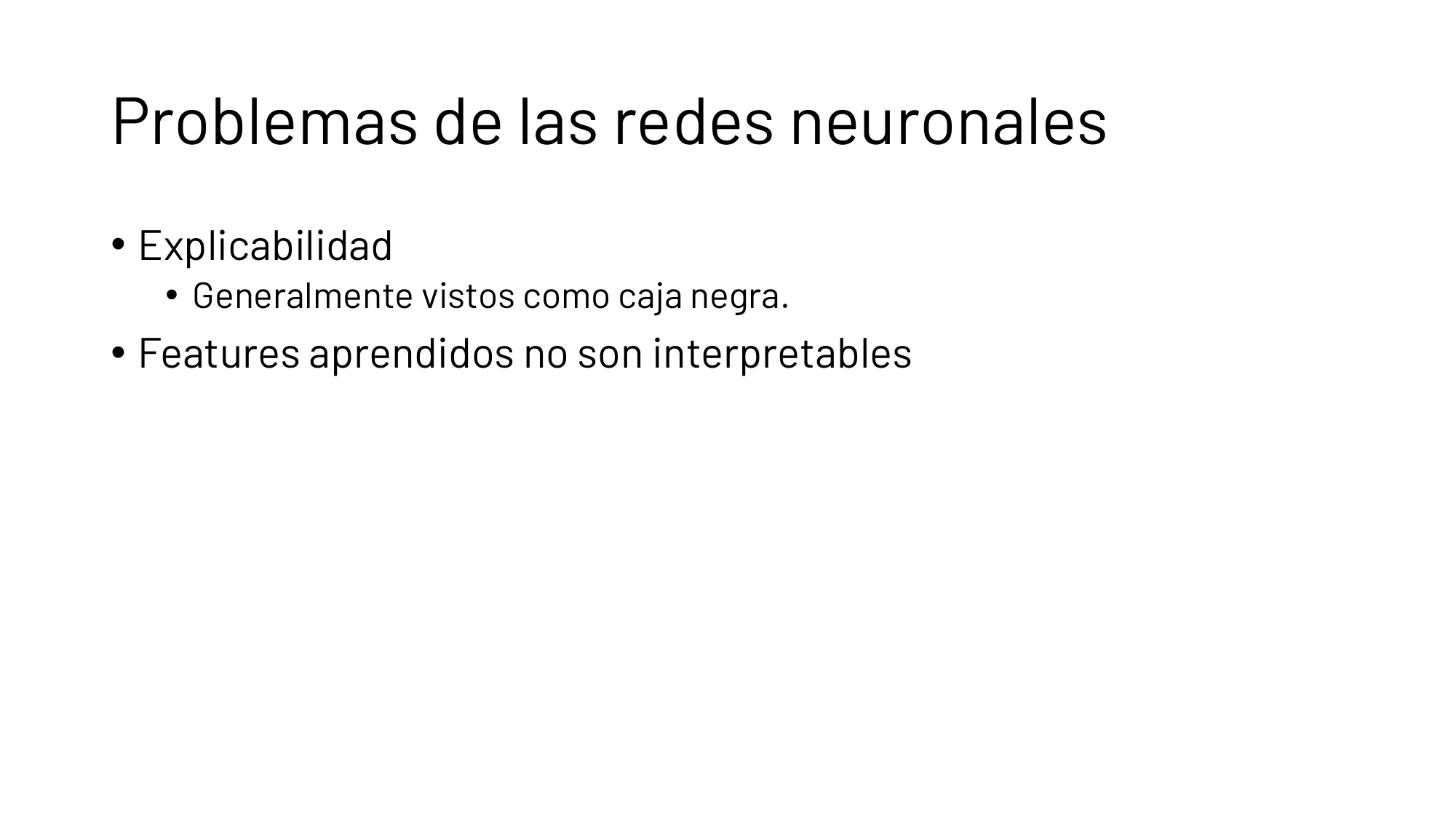

# Problemas de las redes neuronales
Explicabilidad
Generalmente vistos como caja negra.
Features aprendidos no son interpretables